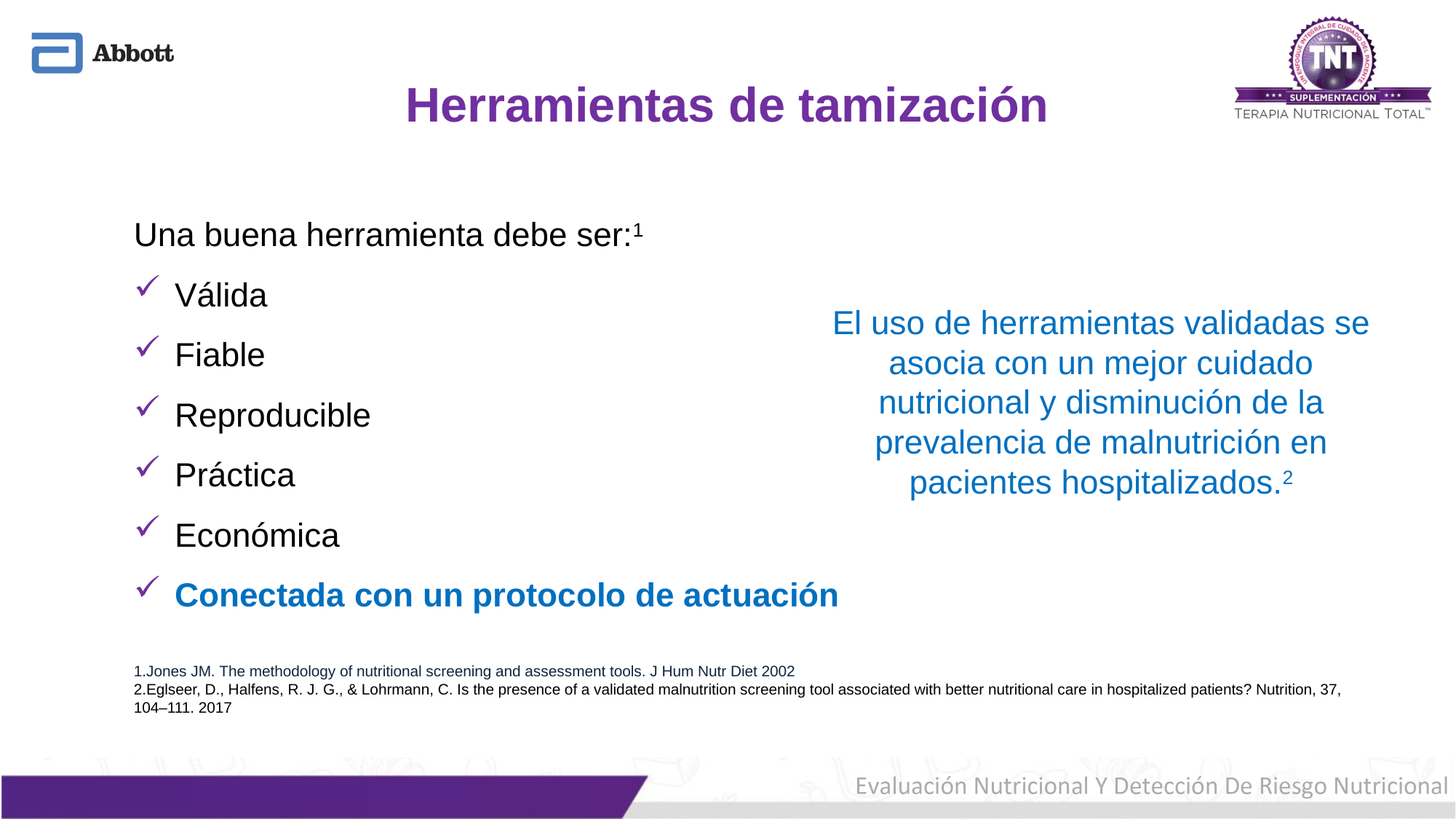

# Herramientas de tamización
Una buena herramienta debe ser:1
Válida
Fiable
Reproducible
Práctica
Económica
Conectada con un protocolo de actuación
El uso de herramientas validadas se asocia con un mejor cuidado nutricional y disminución de la prevalencia de malnutrición en pacientes hospitalizados.2
1.Jones JM. The methodology of nutritional screening and assessment tools. J Hum Nutr Diet 2002
2.Eglseer, D., Halfens, R. J. G., & Lohrmann, C. Is the presence of a validated malnutrition screening tool associated with better nutritional care in hospitalized patients? Nutrition, 37, 104–111. 2017